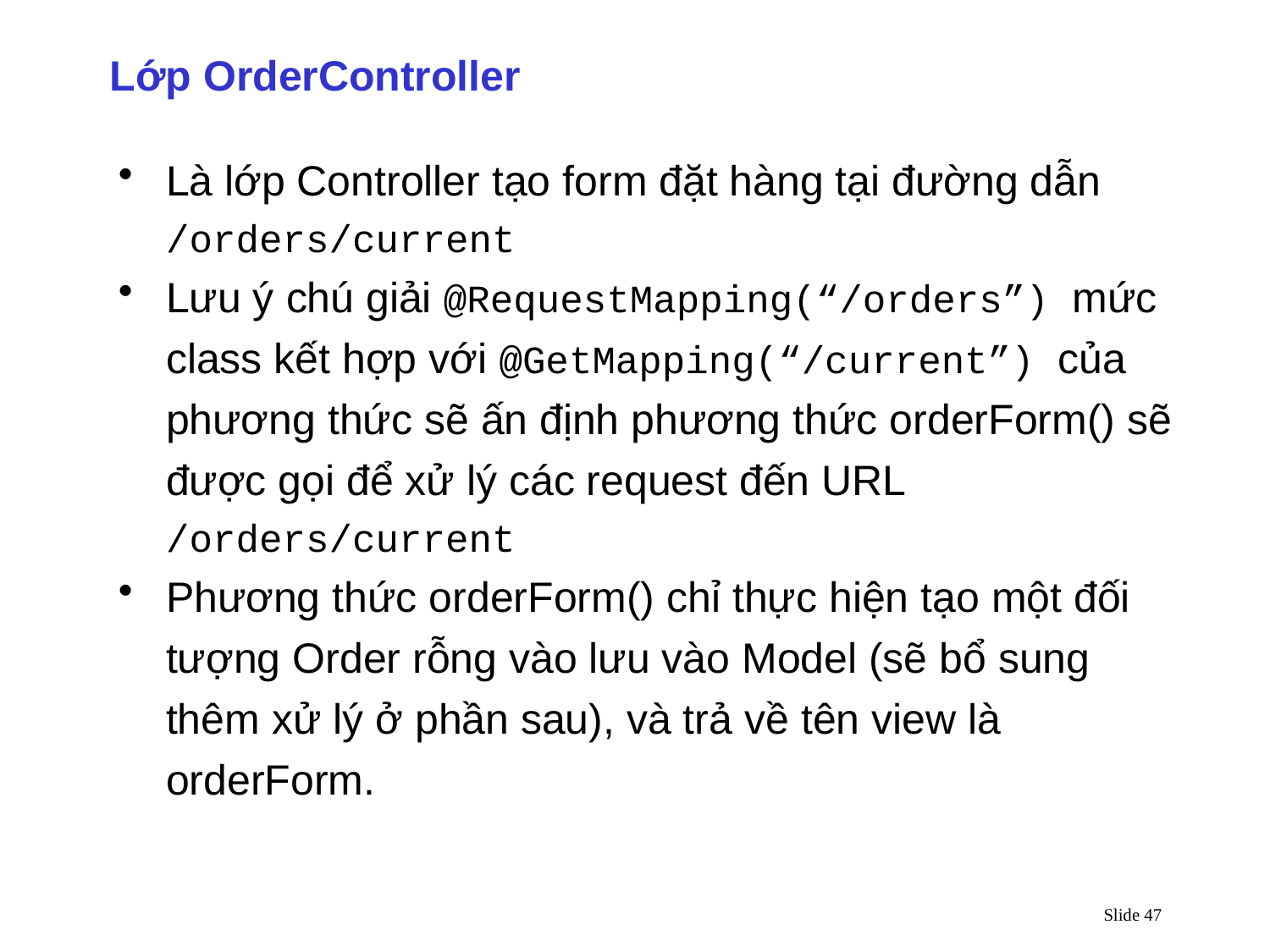

Lớp OrderController
Là lớp Controller tạo form đặt hàng tại đường dẫn /orders/current
Lưu ý chú giải @RequestMapping(“/orders”) mức class kết hợp với @GetMapping(“/current”) của phương thức sẽ ấn định phương thức orderForm() sẽ được gọi để xử lý các request đến URL /orders/current
Phương thức orderForm() chỉ thực hiện tạo một đối tượng Order rỗng vào lưu vào Model (sẽ bổ sung thêm xử lý ở phần sau), và trả về tên view là orderForm.

Slide 47